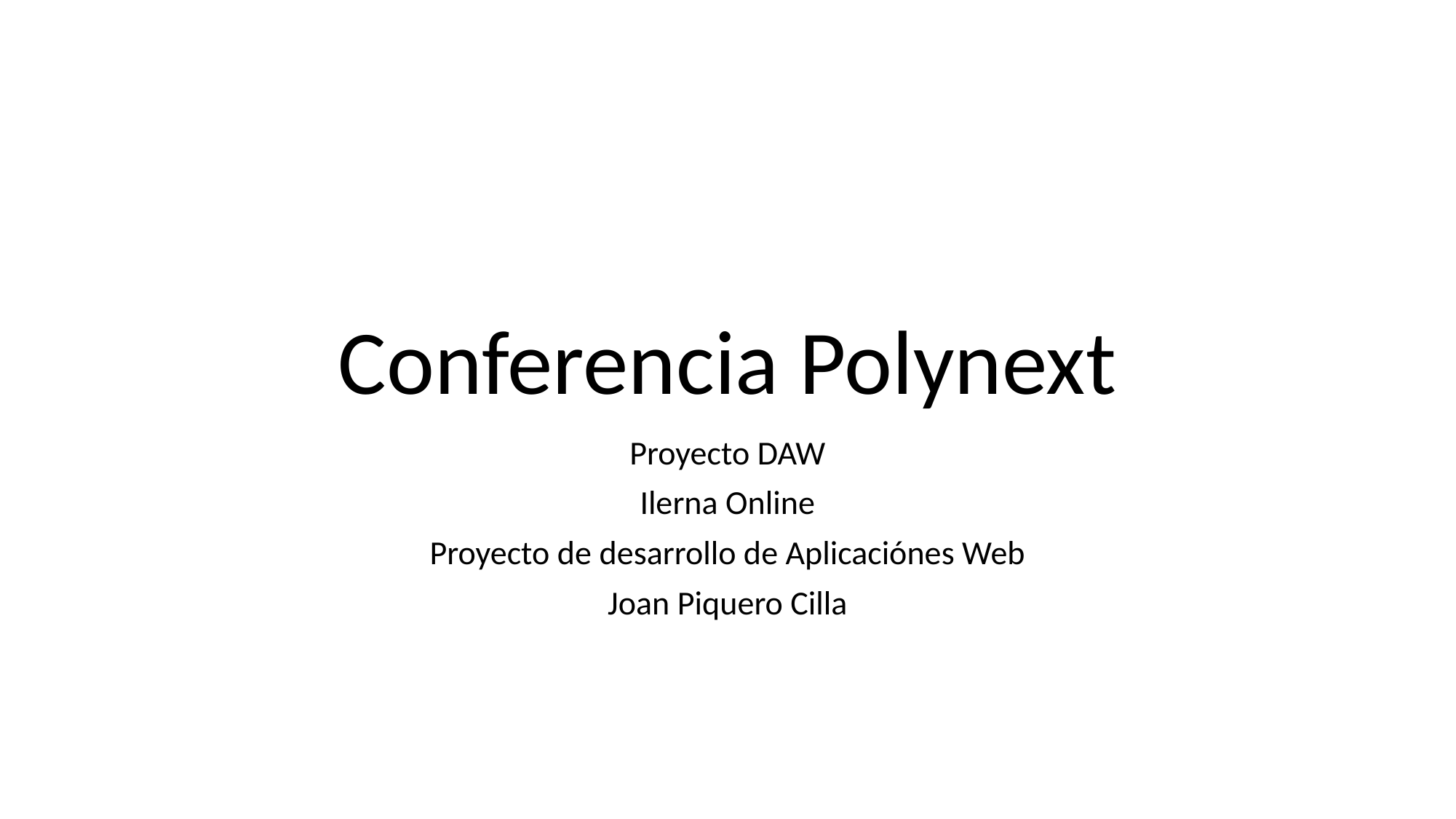

# Conferencia Polynext
Proyecto DAW
Ilerna Online
Proyecto de desarrollo de Aplicaciónes Web
Joan Piquero Cilla